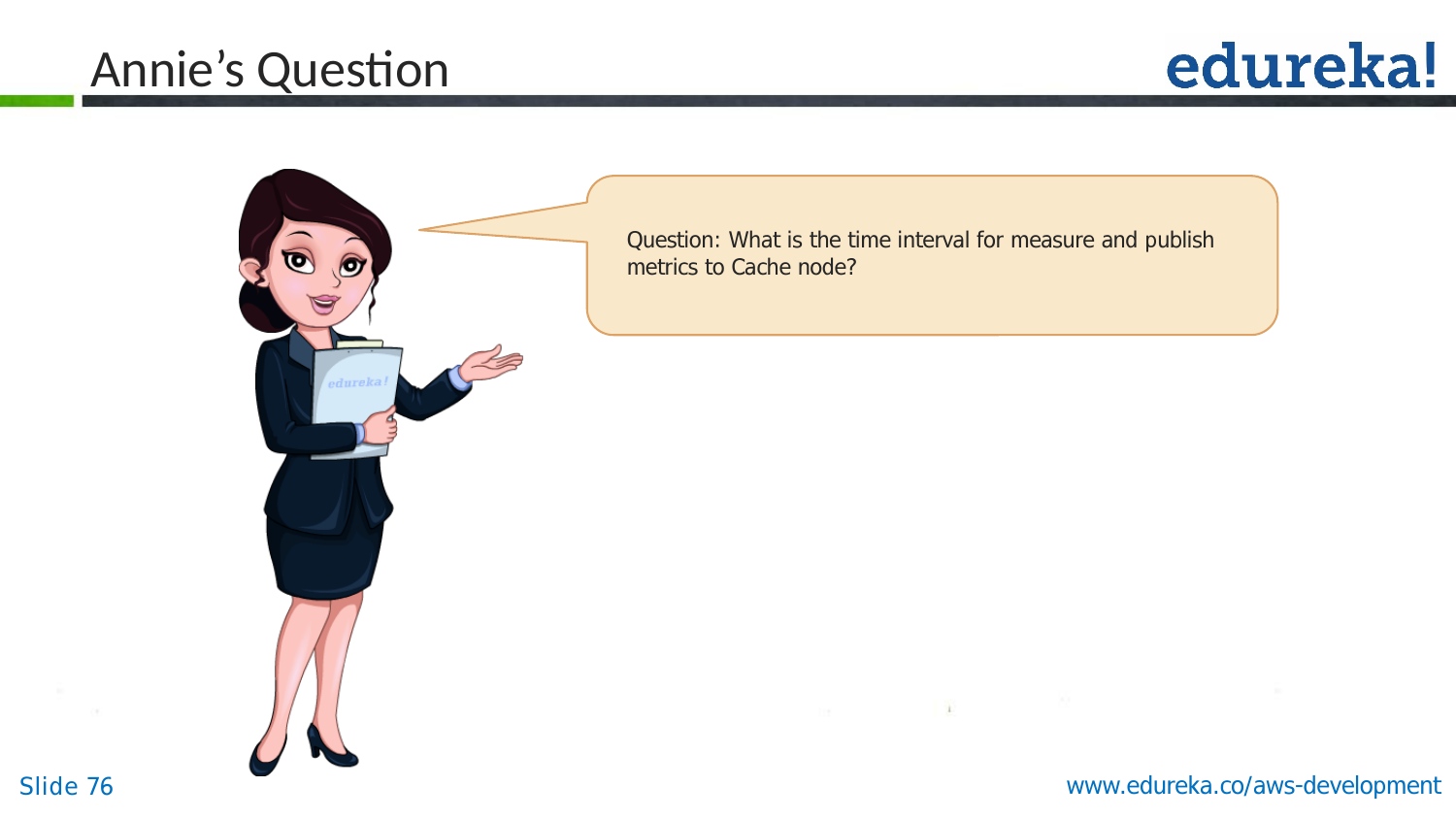

# Annie’s Question

Question: What is the time interval for measure and publish metrics to Cache node?